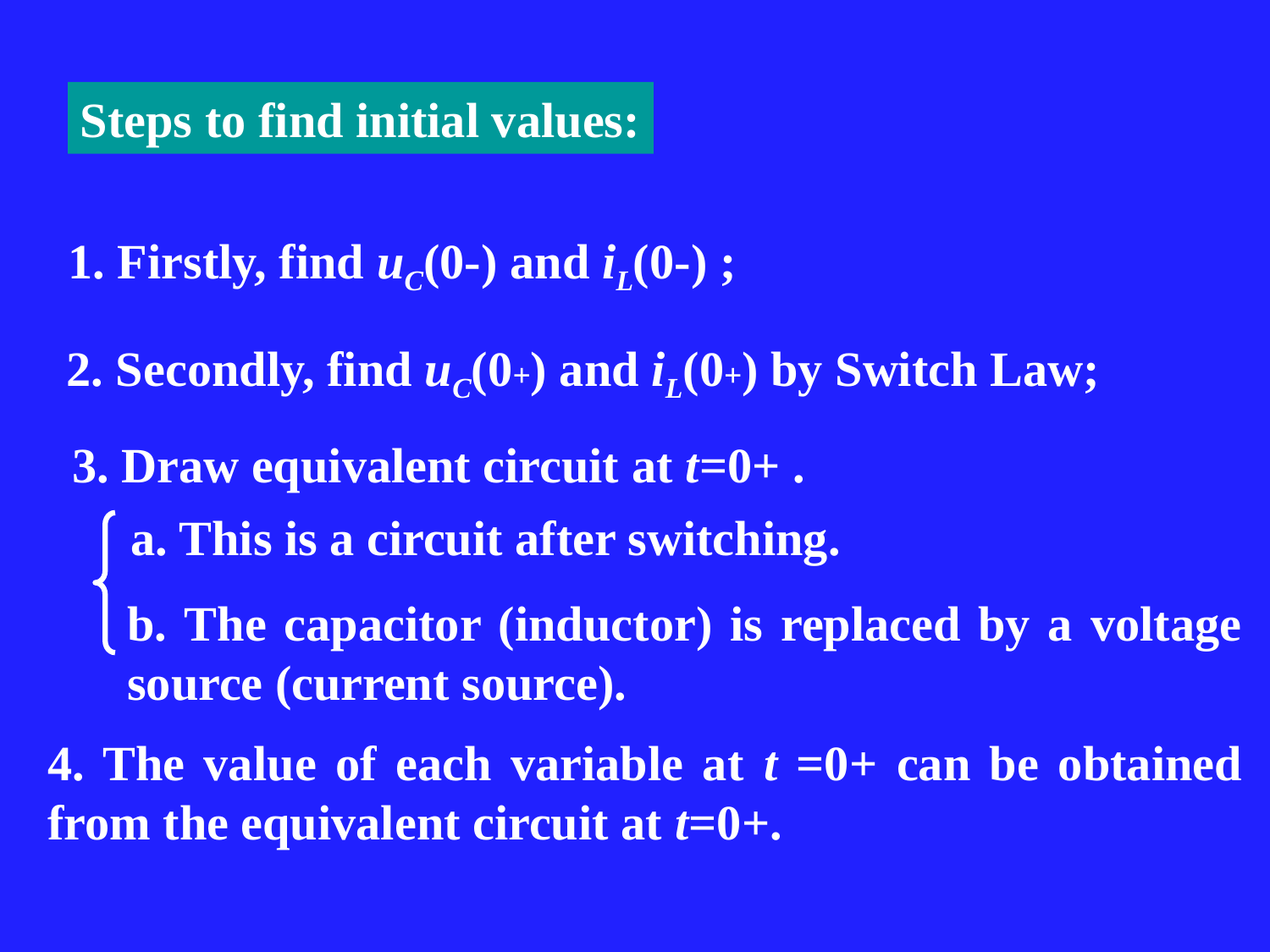

Steps to find initial values:
1. Firstly, find uC(0-) and iL(0-) ;
2. Secondly, find uC(0+) and iL(0+) by Switch Law;
3. Draw equivalent circuit at t=0+ .
a. This is a circuit after switching.

b. The capacitor (inductor) is replaced by a voltage source (current source).
4. The value of each variable at t =0+ can be obtained from the equivalent circuit at t=0+.